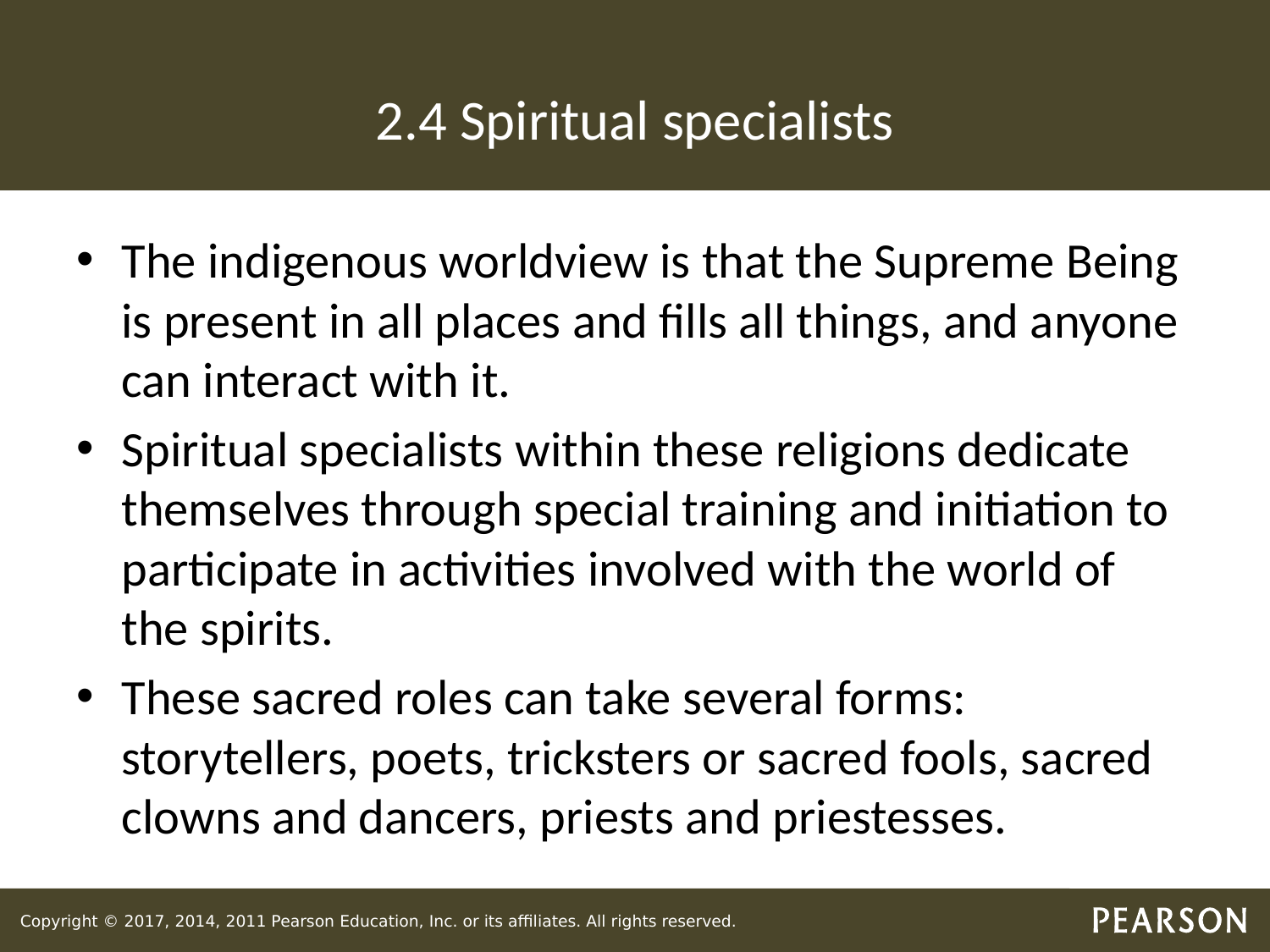

# 2.4 Spiritual specialists
The indigenous worldview is that the Supreme Being is present in all places and fills all things, and anyone can interact with it.
Spiritual specialists within these religions dedicate themselves through special training and initiation to participate in activities involved with the world of the spirits.
These sacred roles can take several forms: storytellers, poets, tricksters or sacred fools, sacred clowns and dancers, priests and priestesses.